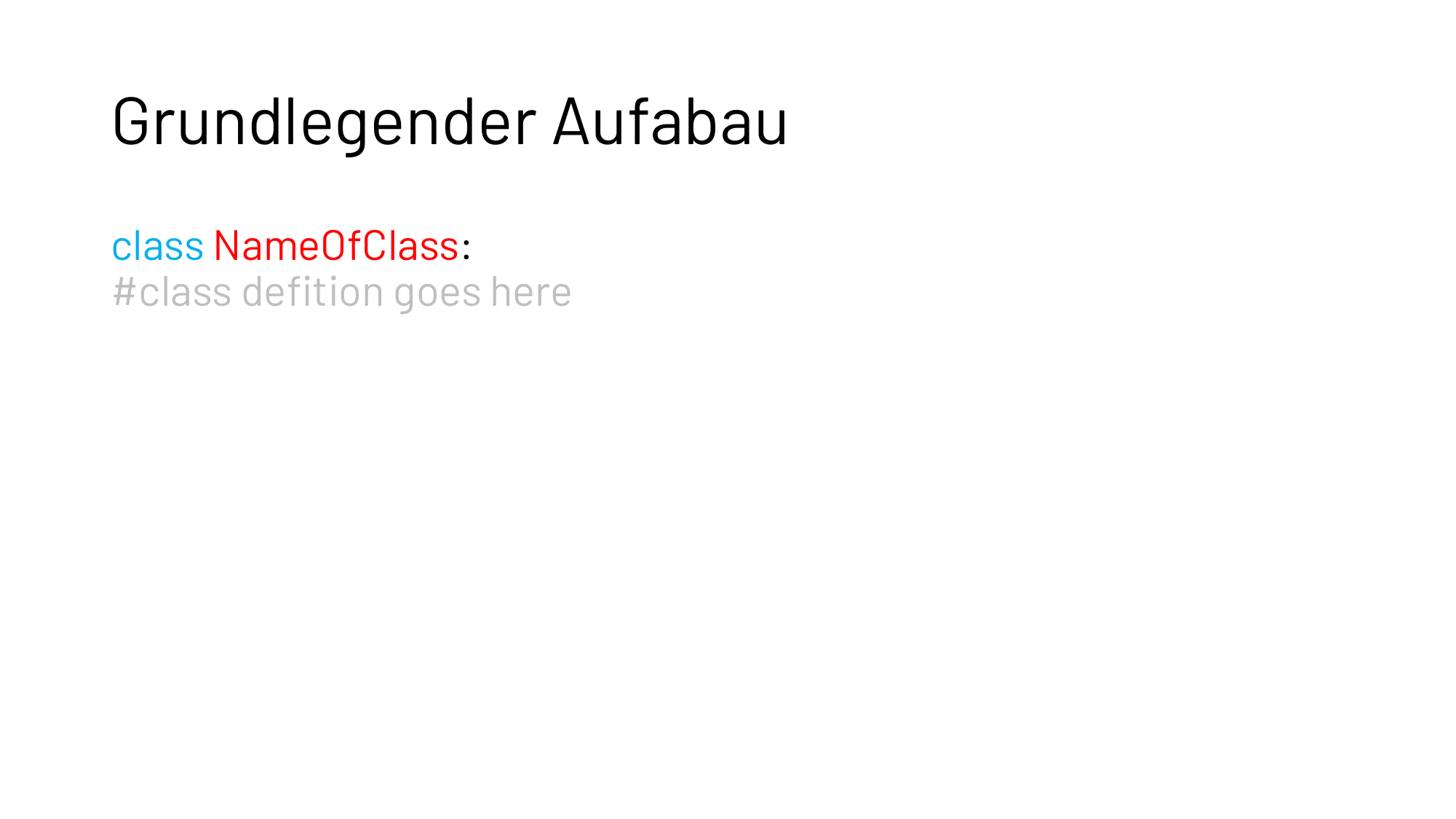

# Grundlegender Aufabau
class NameOfClass:
#class defition goes here